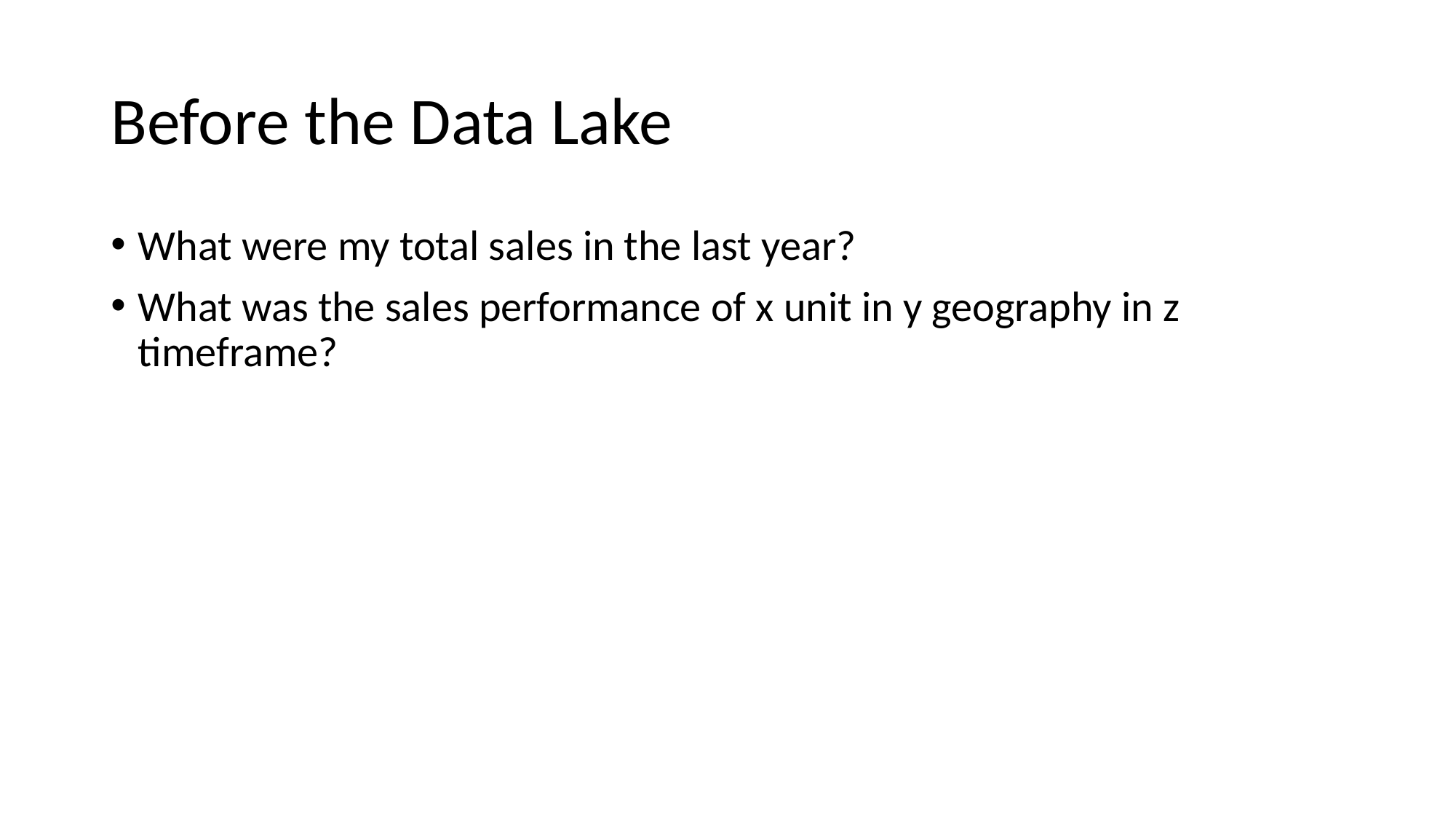

# Before the Data Lake
What were my total sales in the last year?
What was the sales performance of x unit in y geography in z timeframe?